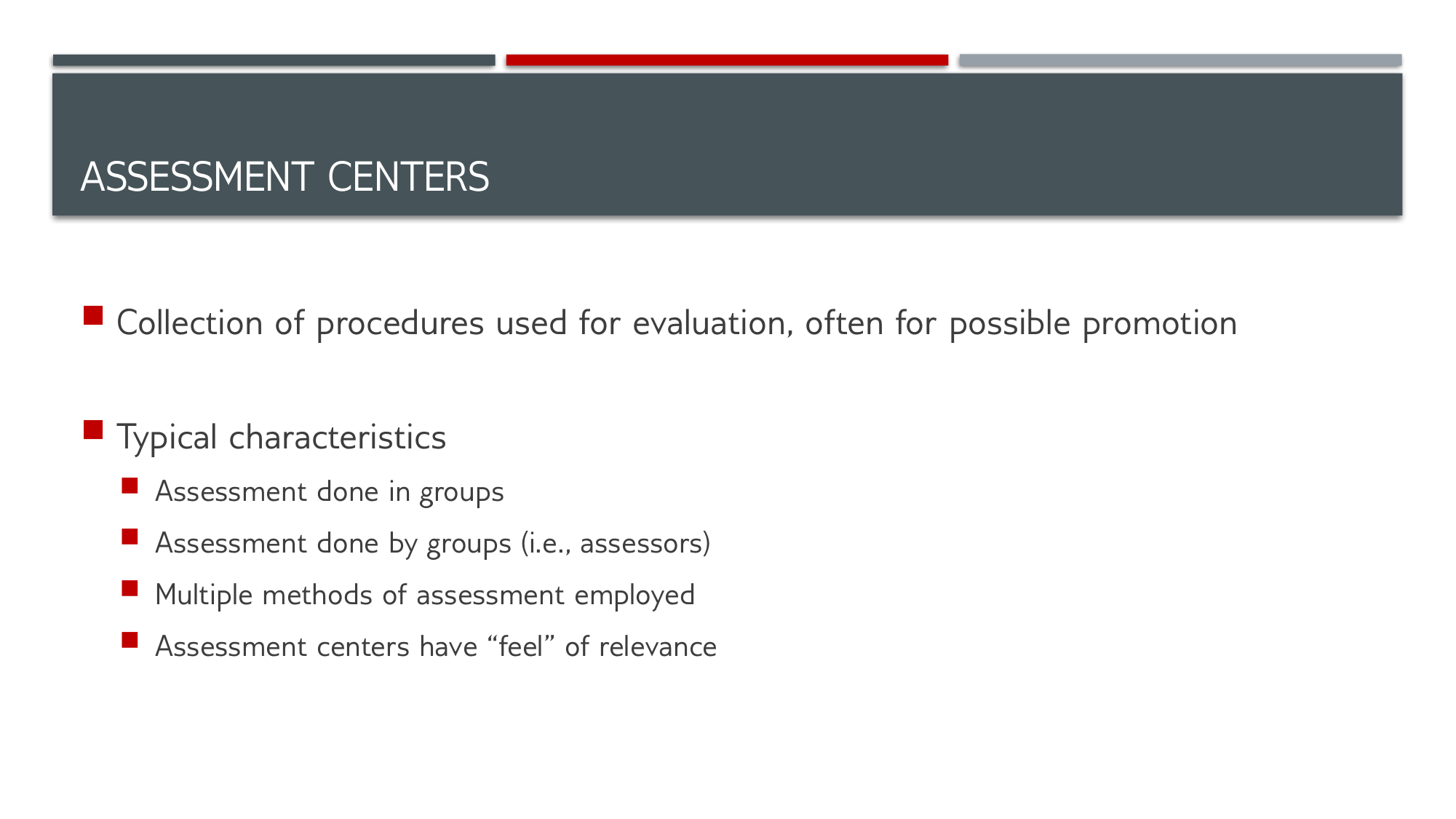

# Assessment Centers
Collection of procedures used for evaluation, often for possible promotion

Typical characteristics
Assessment done in groups
Assessment done by groups (i.e., assessors)
Multiple methods of assessment employed
Assessment centers have “feel” of relevance